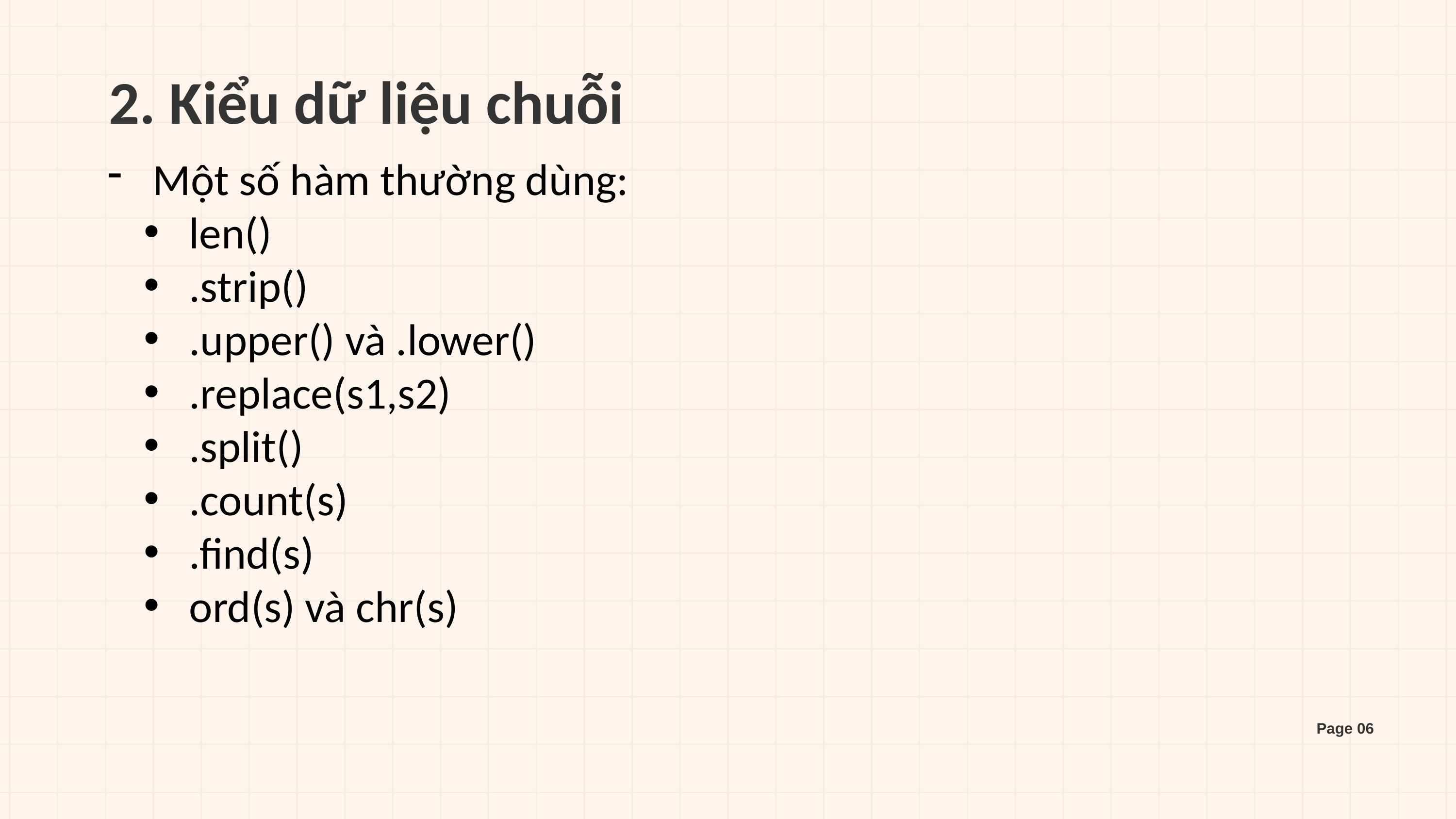

2. Kiểu dữ liệu chuỗi
Một số hàm thường dùng:
len()
.strip()
.upper() và .lower()
.replace(s1,s2)
.split()
.count(s)
.find(s)
ord(s) và chr(s)
Page 06